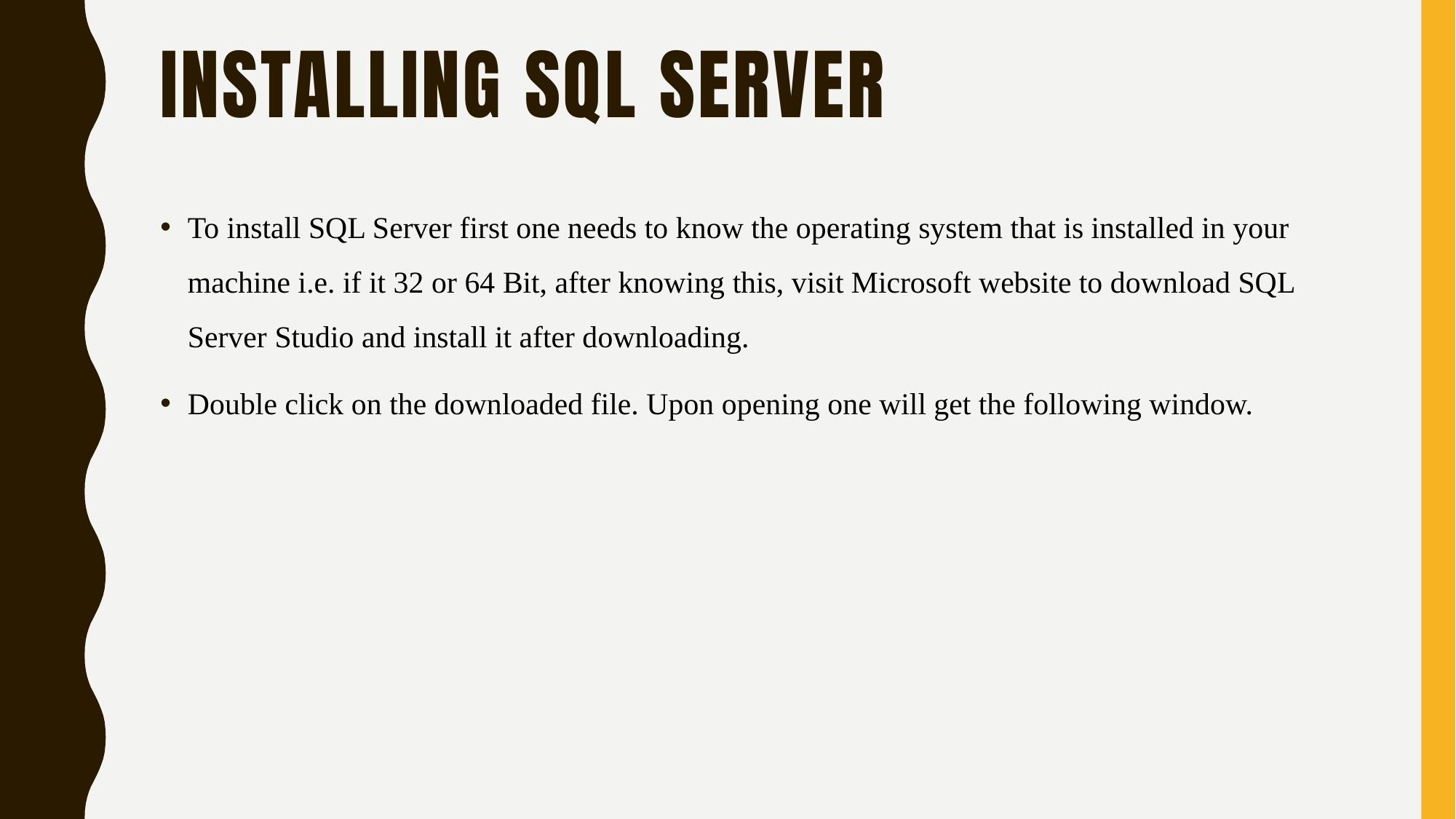

# INSTALLING SQL SERVER
To install SQL Server first one needs to know the operating system that is installed in your machine i.e. if it 32 or 64 Bit, after knowing this, visit Microsoft website to download SQL Server Studio and install it after downloading.
Double click on the downloaded file. Upon opening one will get the following window.